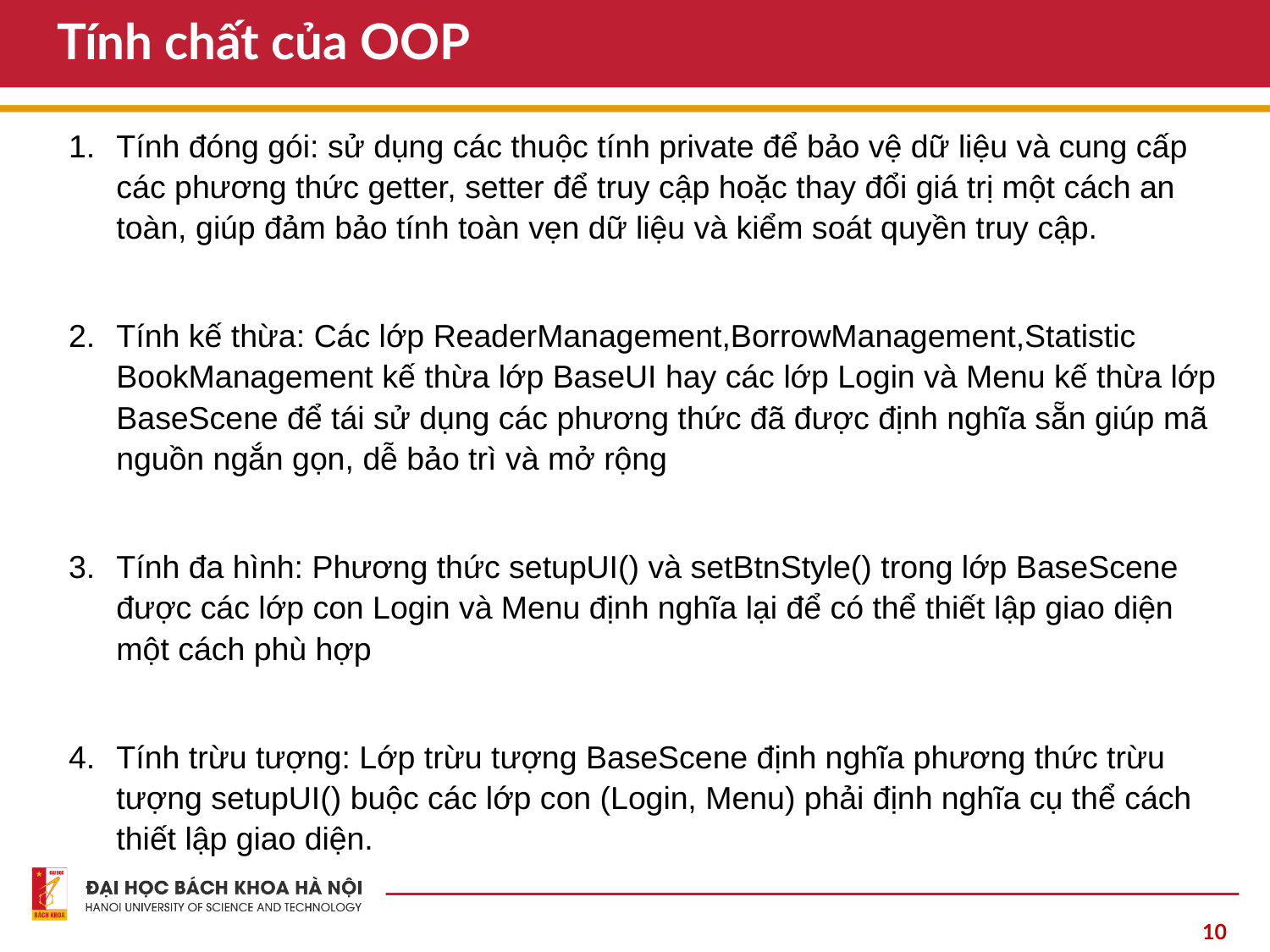

# Tính chất của OOP
Tính đóng gói: sử dụng các thuộc tính private để bảo vệ dữ liệu và cung cấp các phương thức getter, setter để truy cập hoặc thay đổi giá trị một cách an toàn, giúp đảm bảo tính toàn vẹn dữ liệu và kiểm soát quyền truy cập.

Tính kế thừa: Các lớp ReaderManagement,BorrowManagement,Statistic BookManagement kế thừa lớp BaseUI hay các lớp Login và Menu kế thừa lớp BaseScene để tái sử dụng các phương thức đã được định nghĩa sẵn giúp mã nguồn ngắn gọn, dễ bảo trì và mở rộng

Tính đa hình: Phương thức setupUI() và setBtnStyle() trong lớp BaseScene được các lớp con Login và Menu định nghĩa lại để có thể thiết lập giao diện một cách phù hợp

Tính trừu tượng: Lớp trừu tượng BaseScene định nghĩa phương thức trừu tượng setupUI() buộc các lớp con (Login, Menu) phải định nghĩa cụ thể cách thiết lập giao diện.

10